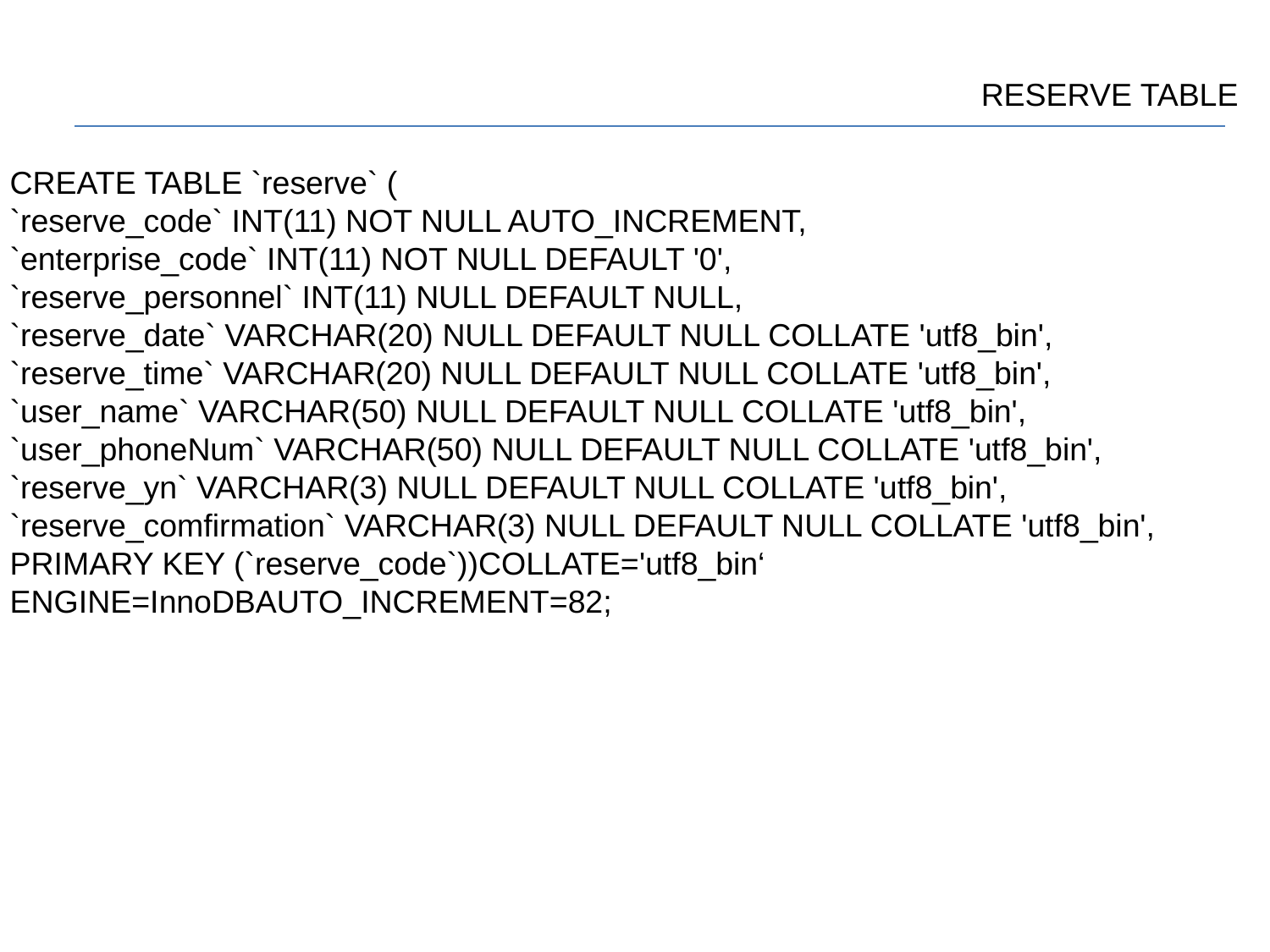

RESERVE TABLE
CREATE TABLE `reserve` (
`reserve_code` INT(11) NOT NULL AUTO_INCREMENT,
`enterprise_code` INT(11) NOT NULL DEFAULT '0',
`reserve_personnel` INT(11) NULL DEFAULT NULL,
`reserve_date` VARCHAR(20) NULL DEFAULT NULL COLLATE 'utf8_bin',
`reserve_time` VARCHAR(20) NULL DEFAULT NULL COLLATE 'utf8_bin',
`user_name` VARCHAR(50) NULL DEFAULT NULL COLLATE 'utf8_bin',
`user_phoneNum` VARCHAR(50) NULL DEFAULT NULL COLLATE 'utf8_bin',
`reserve_yn` VARCHAR(3) NULL DEFAULT NULL COLLATE 'utf8_bin',
`reserve_comfirmation` VARCHAR(3) NULL DEFAULT NULL COLLATE 'utf8_bin',
PRIMARY KEY (`reserve_code`))COLLATE='utf8_bin‘
ENGINE=InnoDBAUTO_INCREMENT=82;